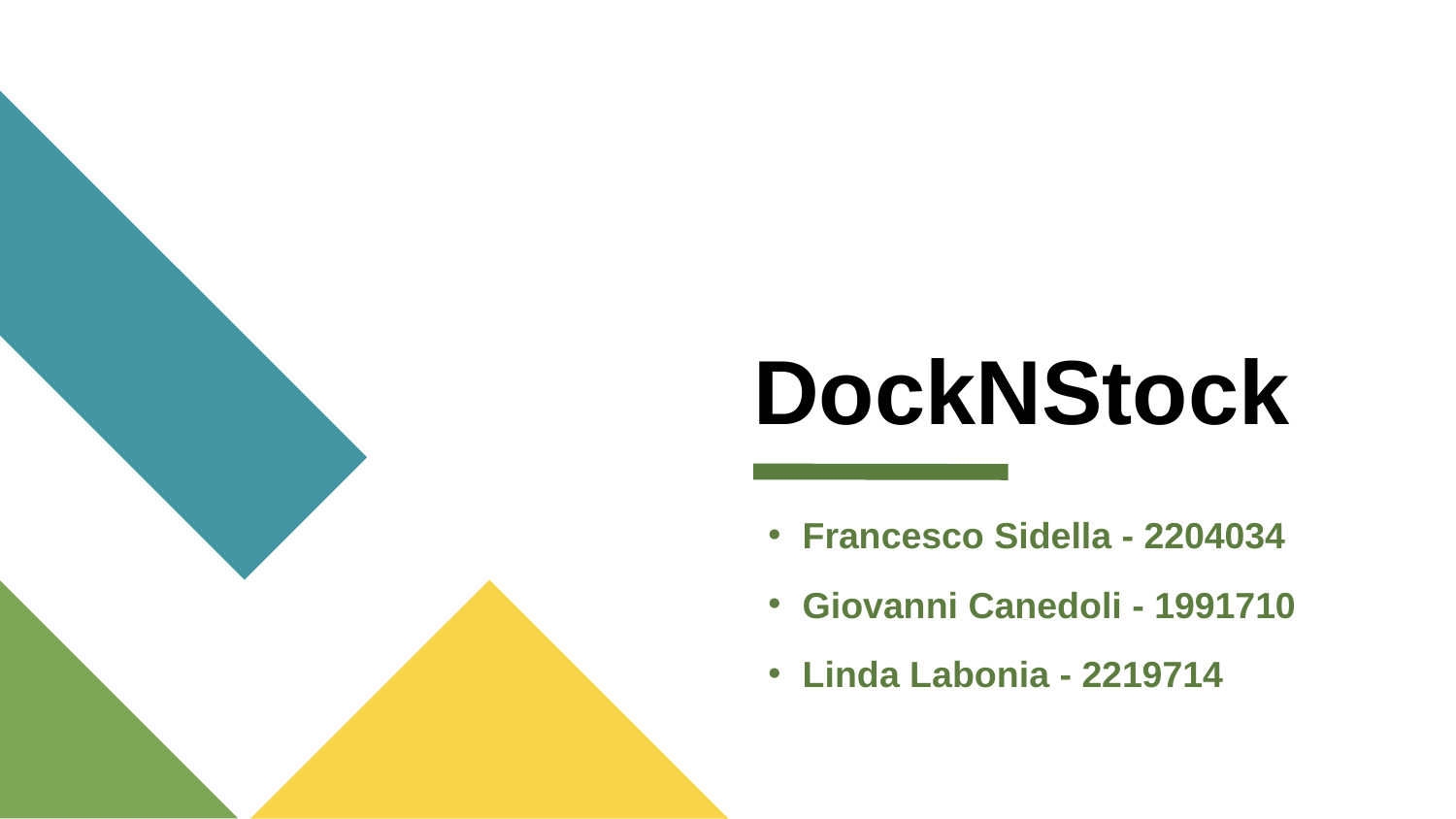

# DockNStock
Francesco Sidella - 2204034
Giovanni Canedoli - 1991710
Linda Labonia - 2219714